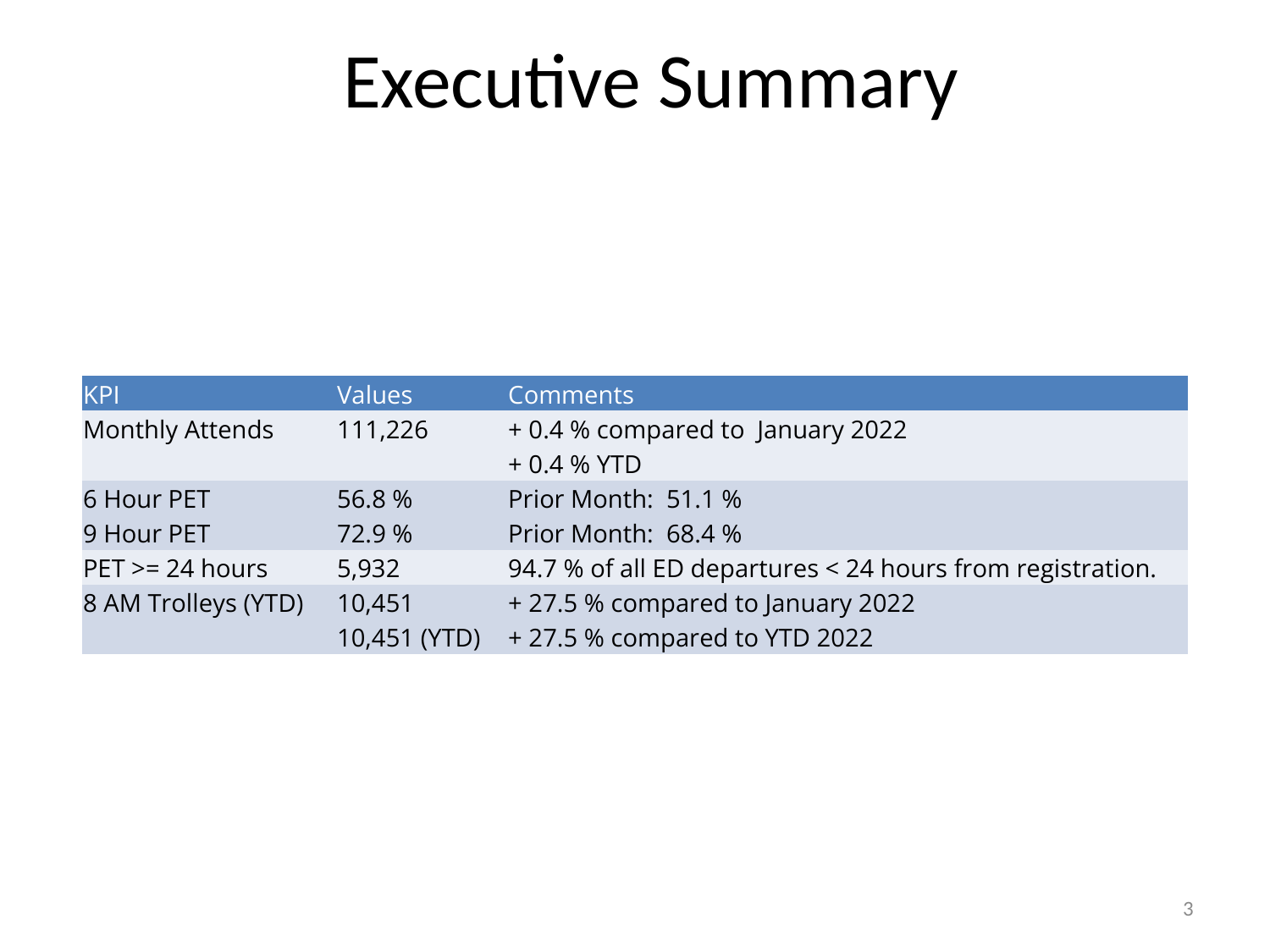

Executive Summary
| KPI | Values | Comments |
| --- | --- | --- |
| Monthly Attends | 111,226 | + 0.4 % compared to January 2022 |
|  |  | + 0.4 % YTD |
| 6 Hour PET | 56.8 % | Prior Month: 51.1 % |
| 9 Hour PET | 72.9 % | Prior Month: 68.4 % |
| PET >= 24 hours | 5,932 | 94.7 % of all ED departures < 24 hours from registration. |
| 8 AM Trolleys (YTD) | 10,451 | + 27.5 % compared to January 2022 |
|  | 10,451 (YTD) | + 27.5 % compared to YTD 2022 |
3